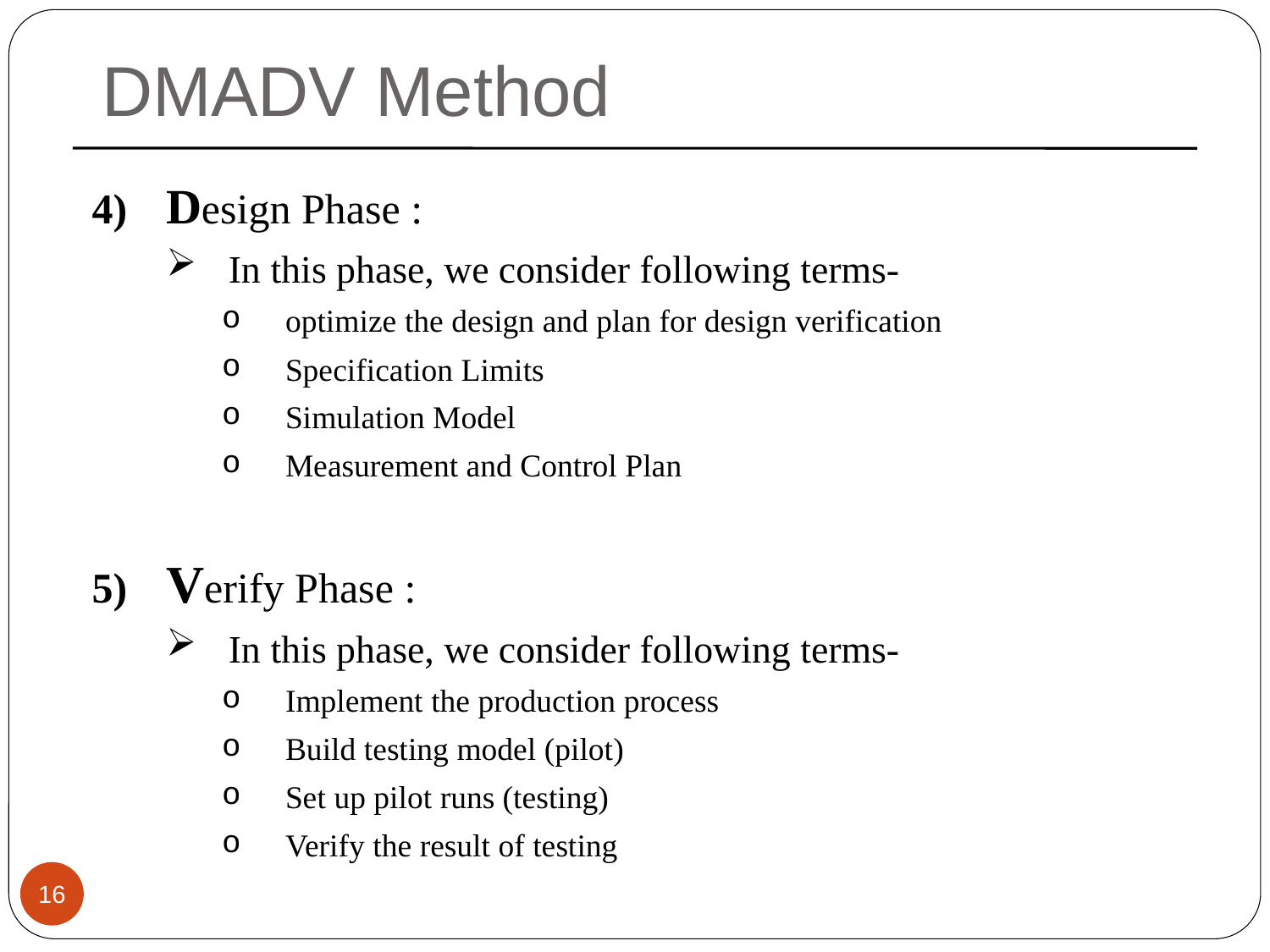

DMADV Method
 Design Phase :
In this phase, we consider following terms-
optimize the design and plan for design verification
Specification Limits
Simulation Model
Measurement and Control Plan

 Verify Phase :
In this phase, we consider following terms-
Implement the production process
Build testing model (pilot)
Set up pilot runs (testing)
Verify the result of testing
16